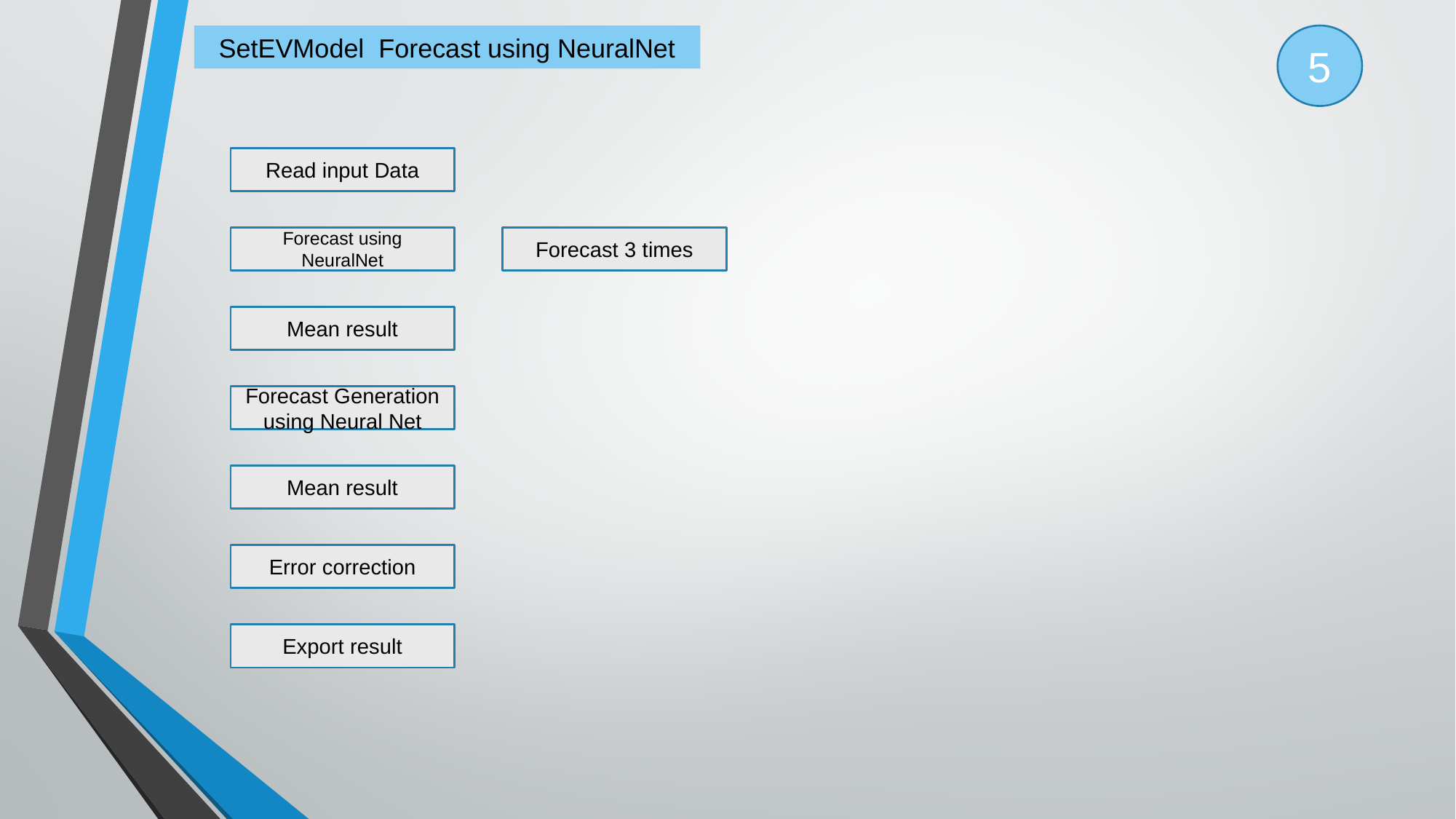

SetEVModel  Forecast using NeuralNet
5
Read input Data
Forecast using NeuralNet
Forecast 3 times
Mean result
Forecast Generation using Neural Net
Mean result
Error correction
Export result